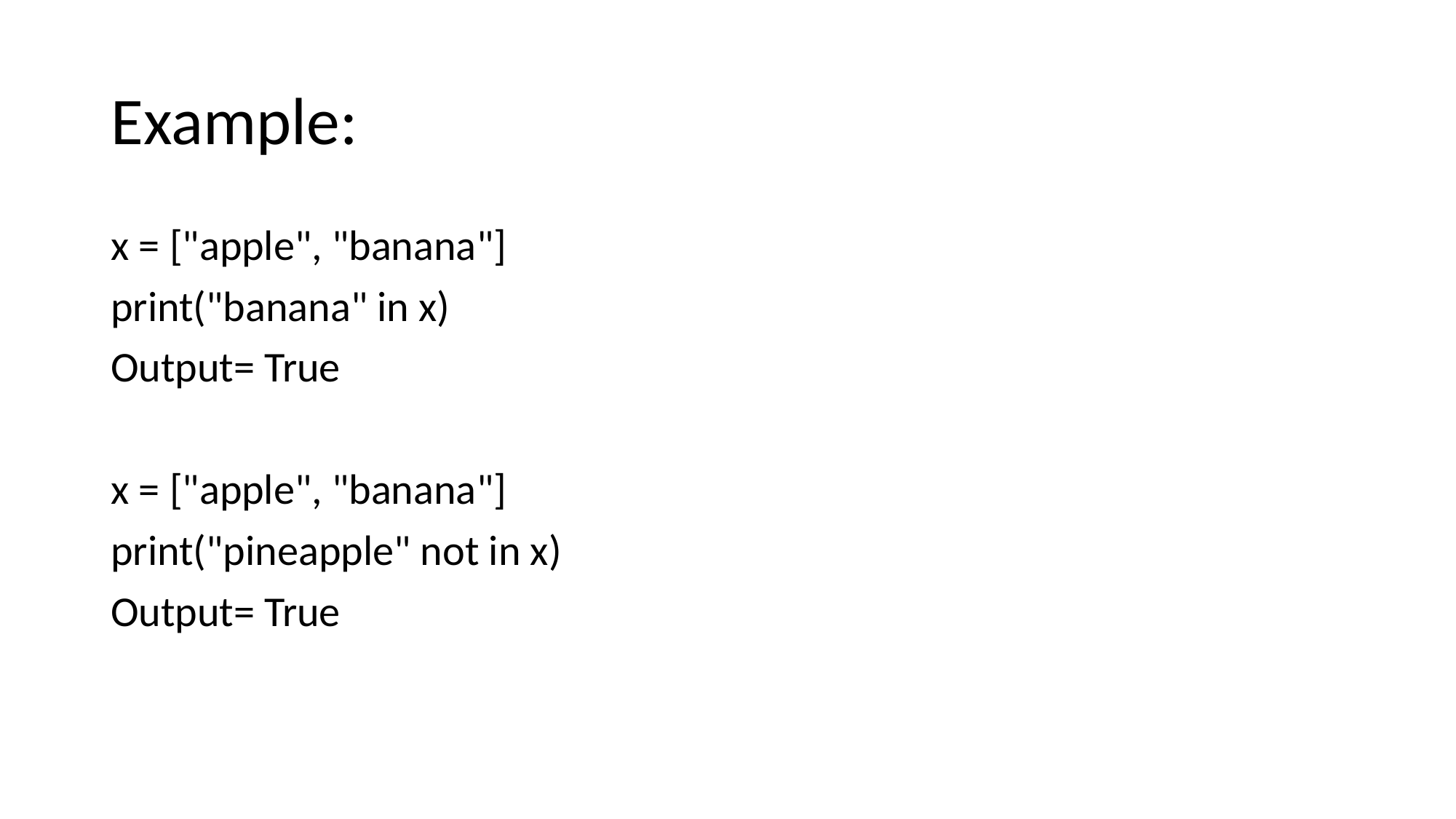

# Example:
x = ["apple", "banana"]
print("banana" in x)
Output= True

x = ["apple", "banana"]
print("pineapple" not in x)
Output= True